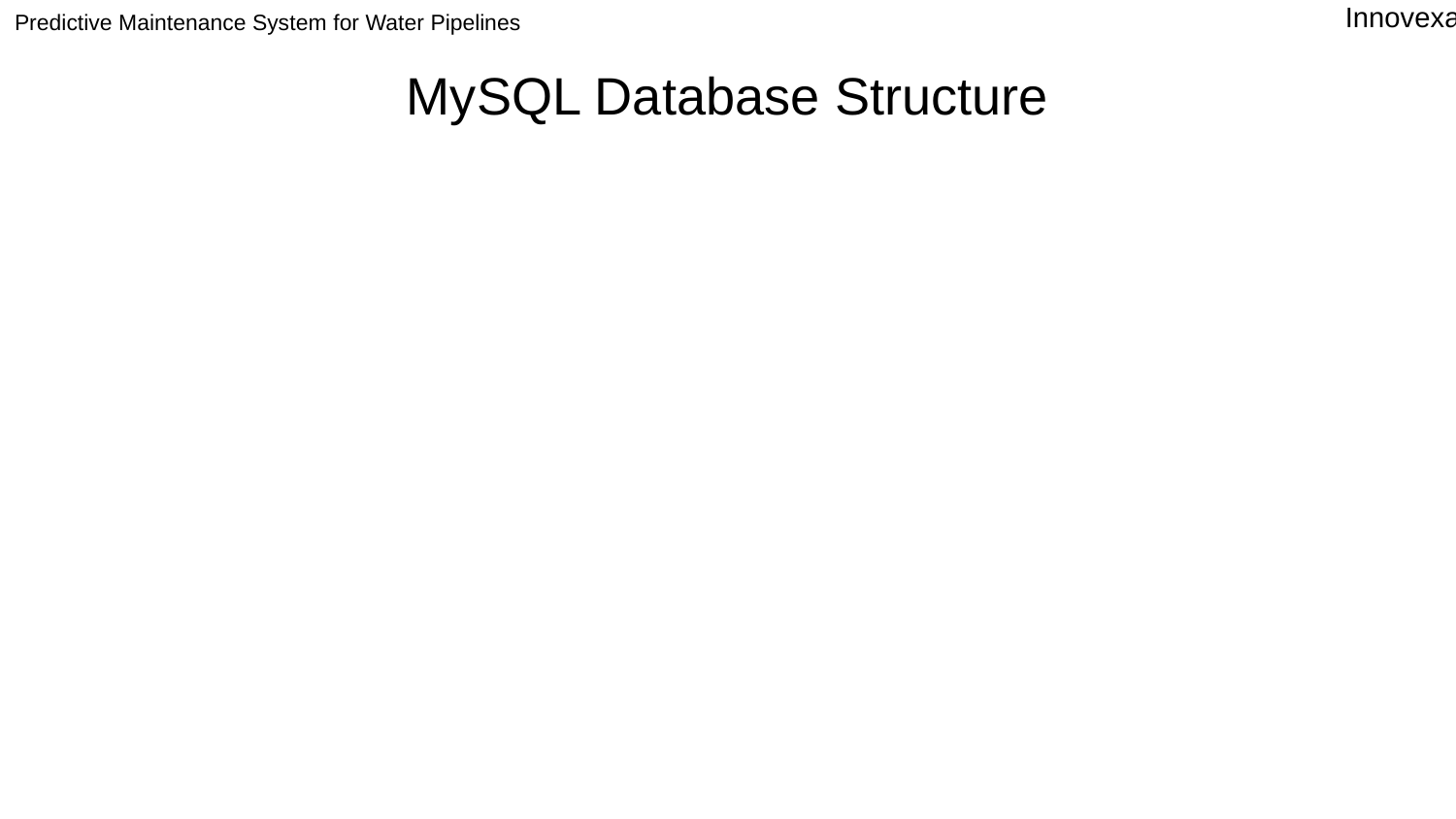

Predictive Maintenance System for Water Pipelines
Innovexa
# MySQL Database Structure